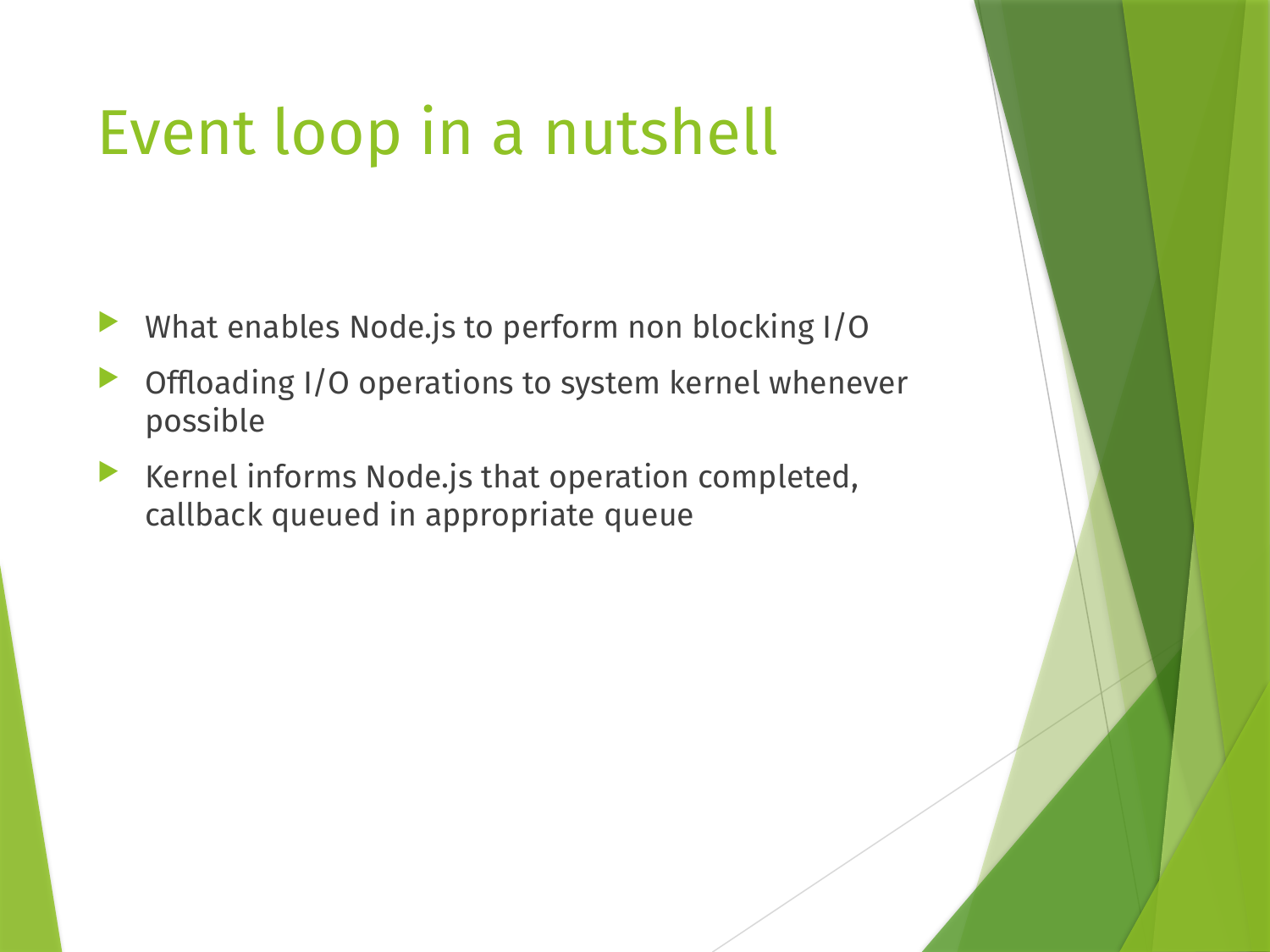

# Event loop in a nutshell
What enables Node.js to perform non blocking I/O
Offloading I/O operations to system kernel whenever possible
Kernel informs Node.js that operation completed, callback queued in appropriate queue